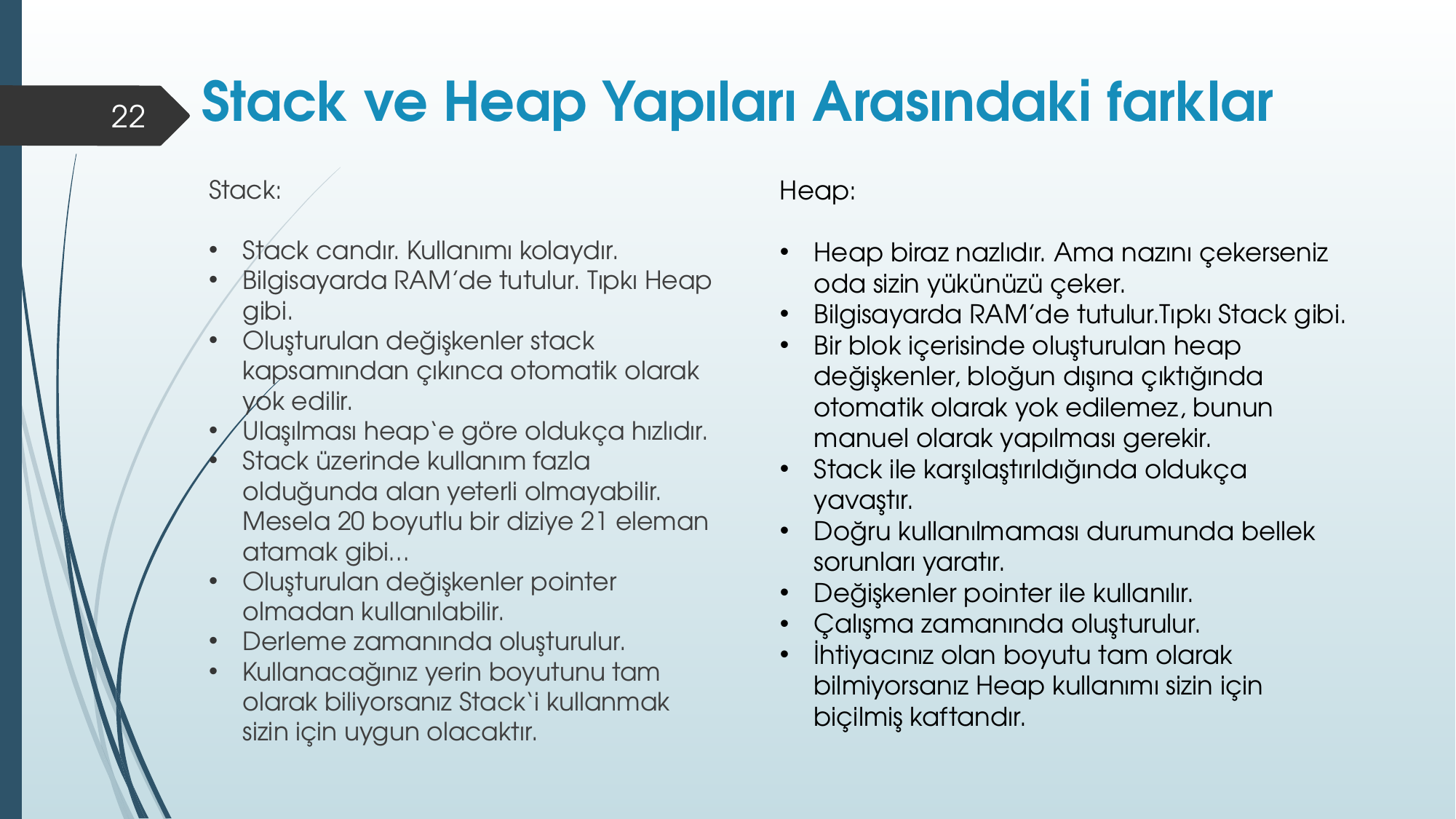

# Stack ve Heap Yapıları Arasındaki farklar
22
Stack:

Stack candır. Kullanımı kolaydır.
Bilgisayarda RAM’de tutulur. Tıpkı Heap gibi.
Oluşturulan değişkenler stack kapsamından çıkınca otomatik olarak yok edilir.
Ulaşılması heap‘e göre oldukça hızlıdır.
Stack üzerinde kullanım fazla olduğunda alan yeterli olmayabilir. Mesela 20 boyutlu bir diziye 21 eleman atamak gibi…
Oluşturulan değişkenler pointer olmadan kullanılabilir.
Derleme zamanında oluşturulur.
Kullanacağınız yerin boyutunu tam olarak biliyorsanız Stack‘i kullanmak sizin için uygun olacaktır.
Heap:

Heap biraz nazlıdır. Ama nazını çekerseniz oda sizin yükünüzü çeker.
Bilgisayarda RAM’de tutulur.Tıpkı Stack gibi.
Bir blok içerisinde oluşturulan heap değişkenler, bloğun dışına çıktığında otomatik olarak yok edilemez, bunun manuel olarak yapılması gerekir.
Stack ile karşılaştırıldığında oldukça yavaştır.
Doğru kullanılmaması durumunda bellek sorunları yaratır.
Değişkenler pointer ile kullanılır.
Çalışma zamanında oluşturulur.
İhtiyacınız olan boyutu tam olarak bilmiyorsanız Heap kullanımı sizin için biçilmiş kaftandır.